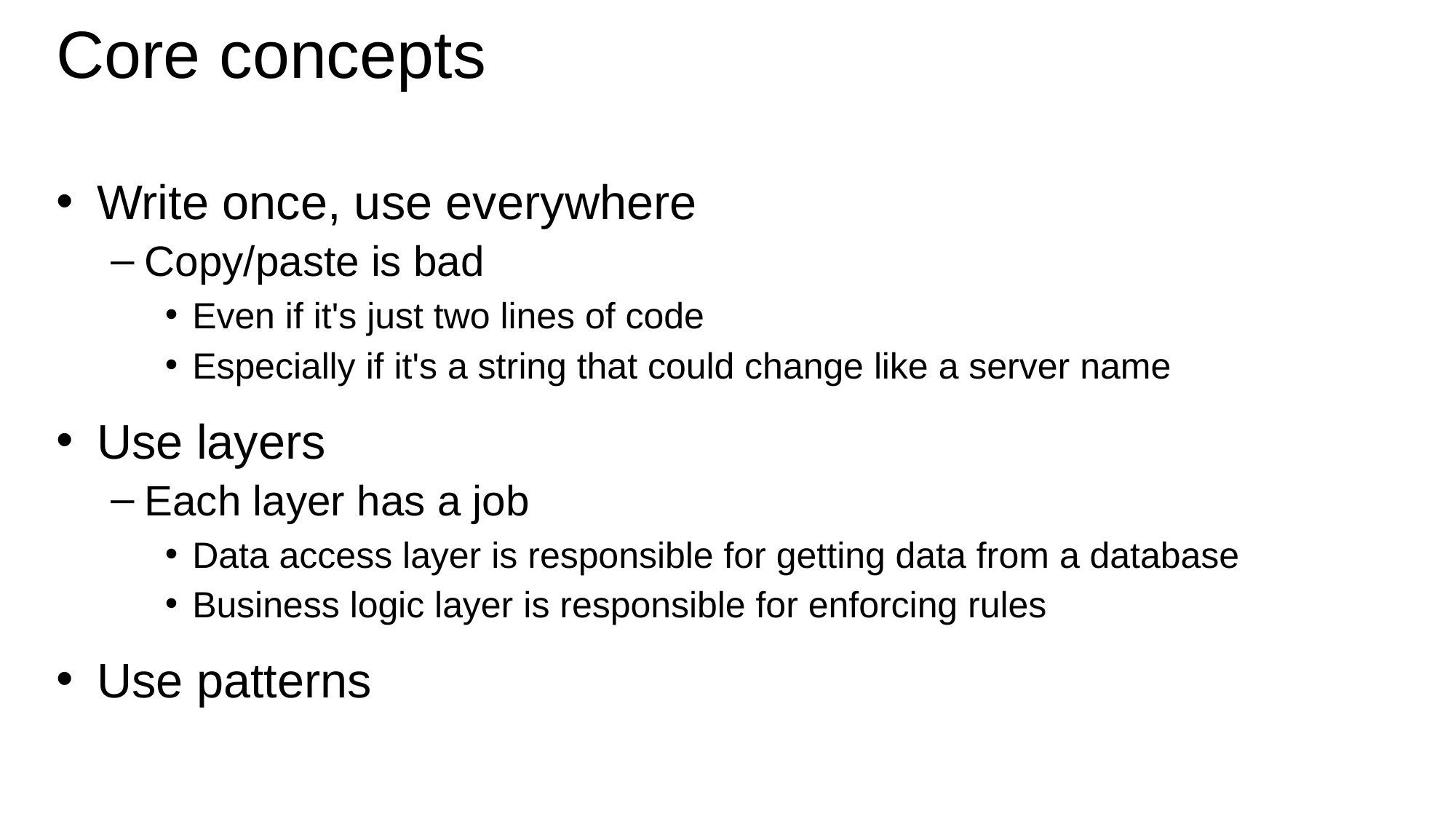

# Core concepts
Write once, use everywhere
Copy/paste is bad
Even if it's just two lines of code
Especially if it's a string that could change like a server name
Use layers
Each layer has a job
Data access layer is responsible for getting data from a database
Business logic layer is responsible for enforcing rules
Use patterns